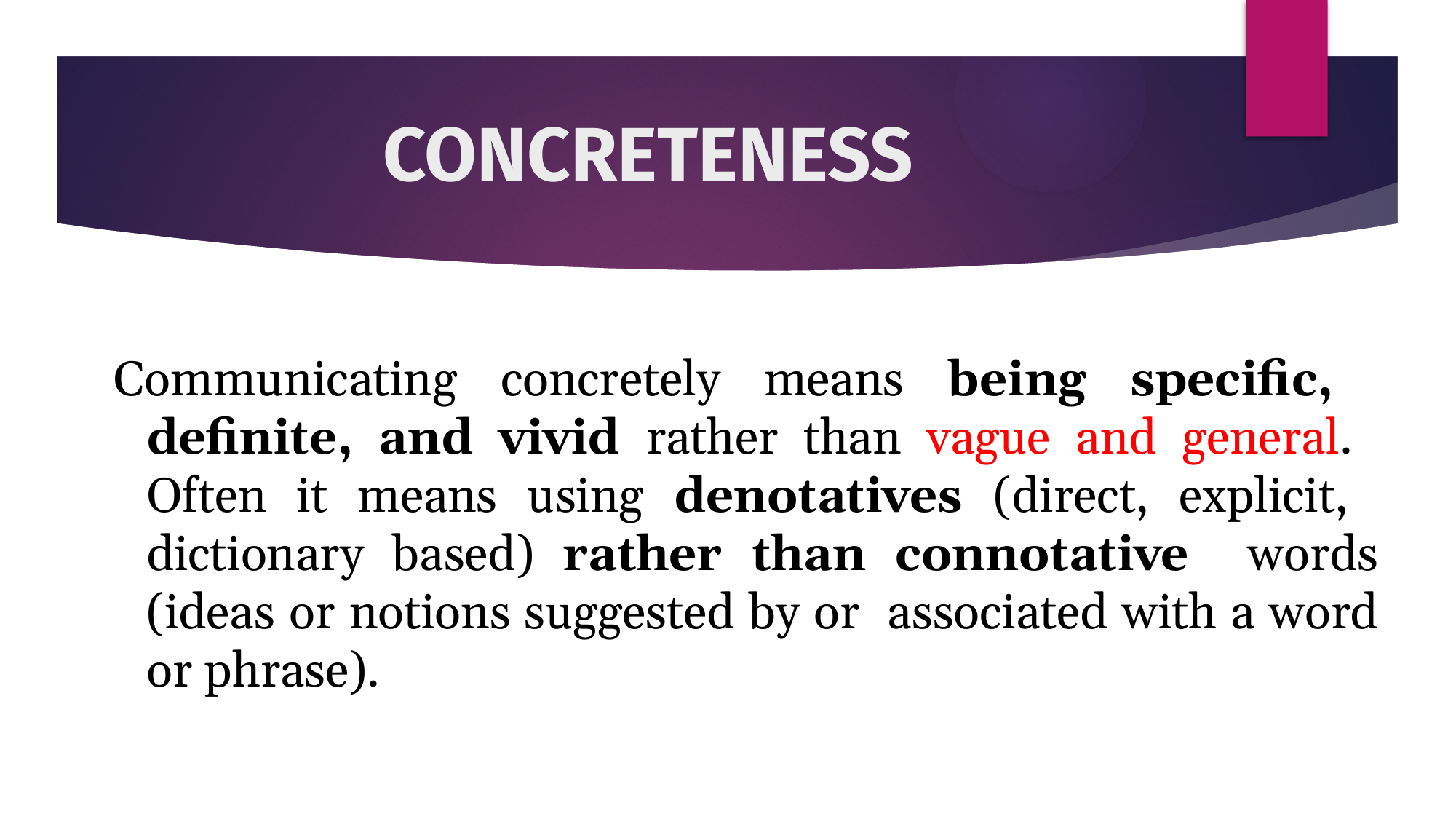

# CONCRETENESS
Communicating concretely means being specific,  definite, and vivid rather than vague and general.  Often it means using denotatives (direct, explicit,  dictionary based) rather than connotative  words (ideas or notions suggested by or  associated with a word or phrase).